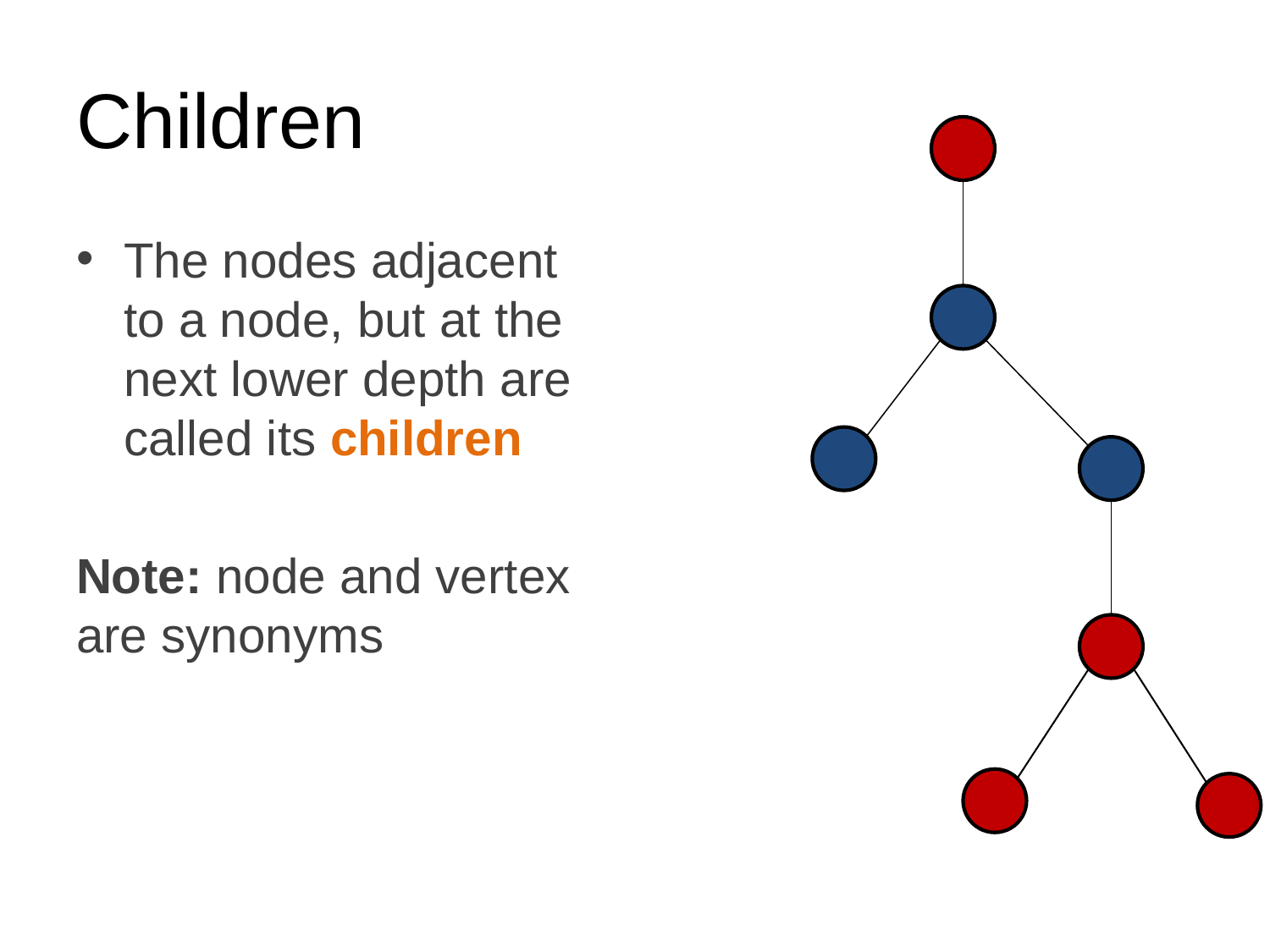

# Children

The nodes adjacent to a node, but at the next lower depth are called its children

Note: node and vertex are synonyms